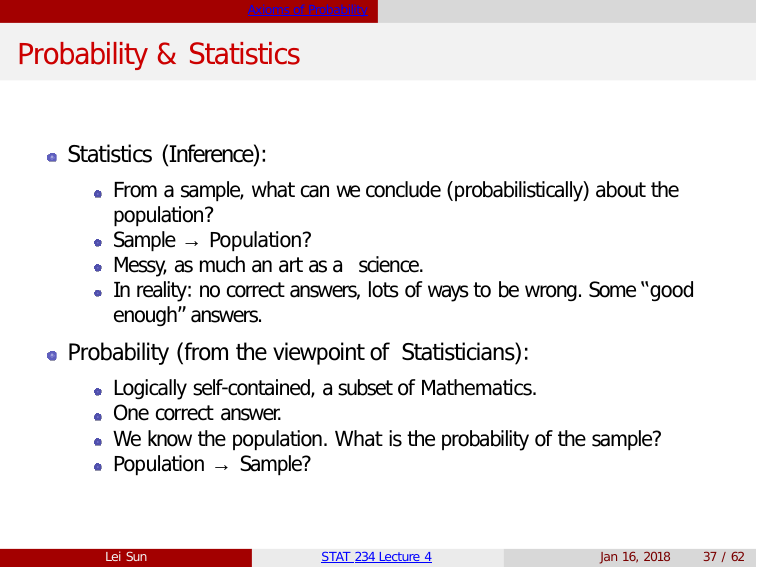

Axioms of Probability

# Probability & Statistics
Statistics (Inference):
From a sample, what can we conclude (probabilistically) about the  population?
Sample → Population?
Messy, as much an art as a  science.
In reality: no correct answers, lots of ways to be wrong. Some “good  enough” answers.
Probability (from the viewpoint of Statisticians):
Logically self-contained, a subset of Mathematics.  One correct answer.
We know the population. What is the probability of the sample?  Population → Sample?

Lei Sun
STAT 234 Lecture 4
Jan 16, 2018
37 / 62